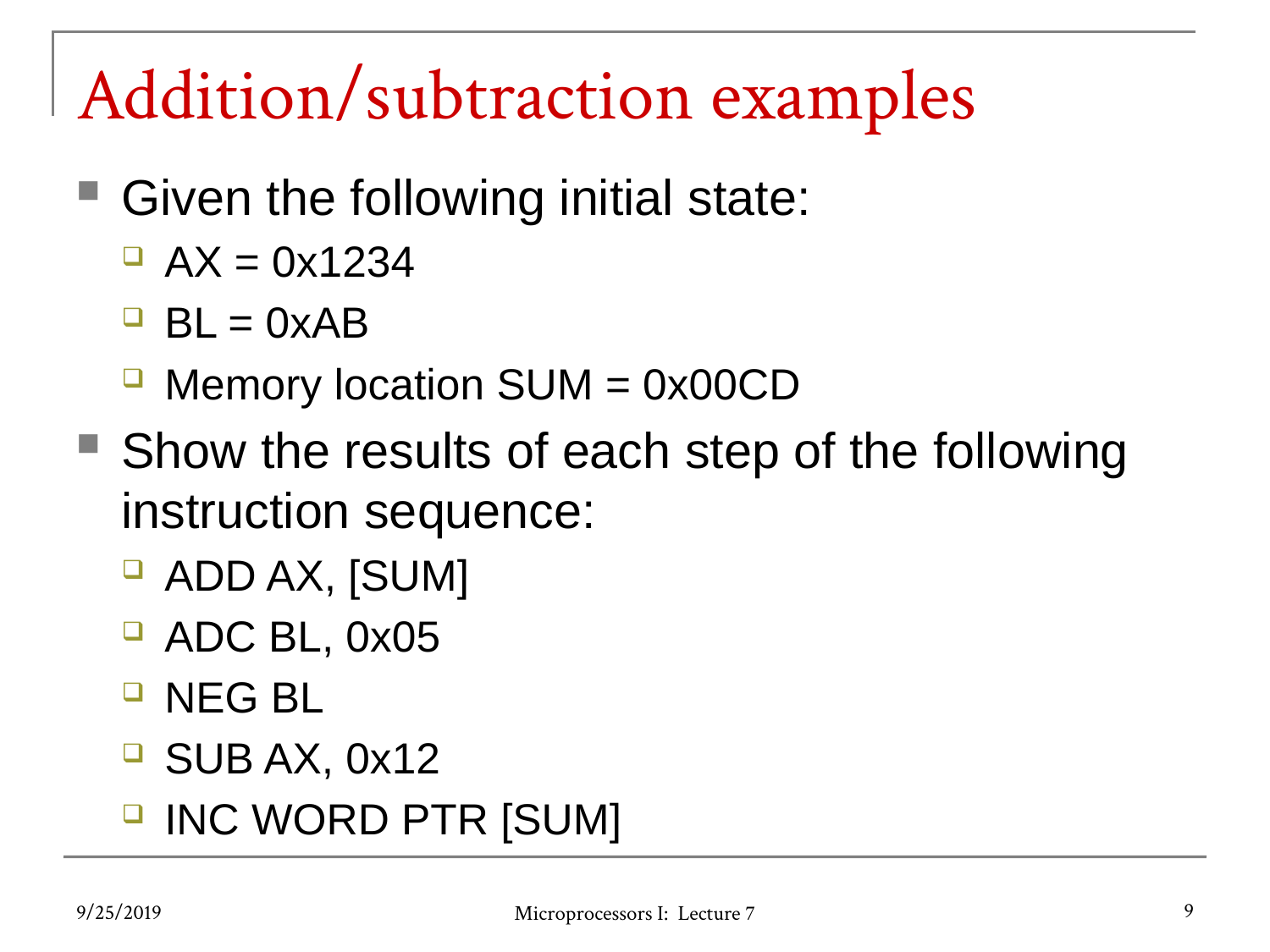

# Addition/subtraction examples
Given the following initial state:
AX = 0x1234
BL = 0xAB
Memory location SUM = 0x00CD
Show the results of each step of the following instruction sequence:
ADD AX, [SUM]
ADC BL, 0x05
NEG BL
SUB AX, 0x12
INC WORD PTR [SUM]

9/25/2019
9
Microprocessors I:  Lecture 7